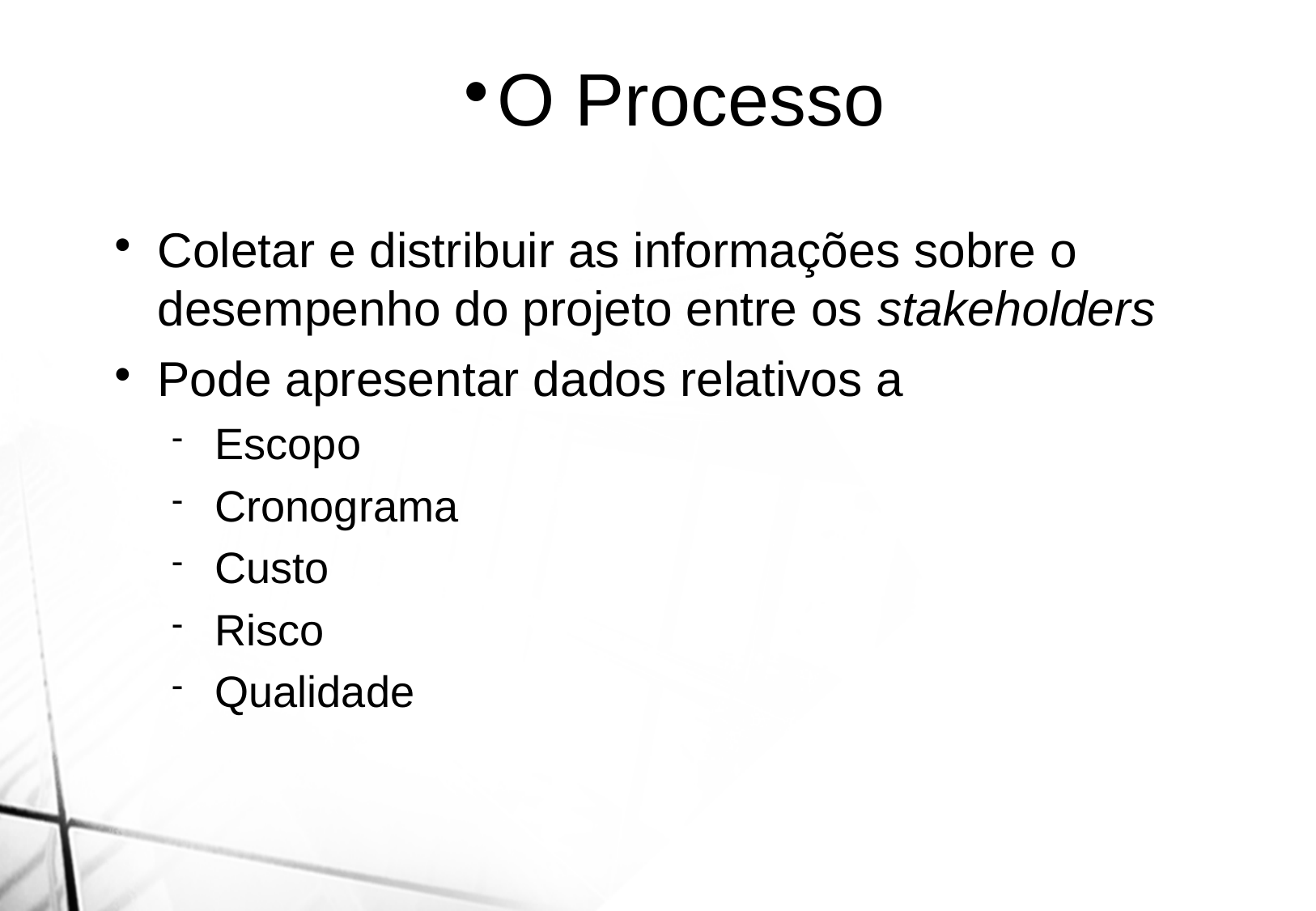

O Processo
Coletar e distribuir as informações sobre o desempenho do projeto entre os stakeholders
Pode apresentar dados relativos a
Escopo
Cronograma
Custo
Risco
Qualidade